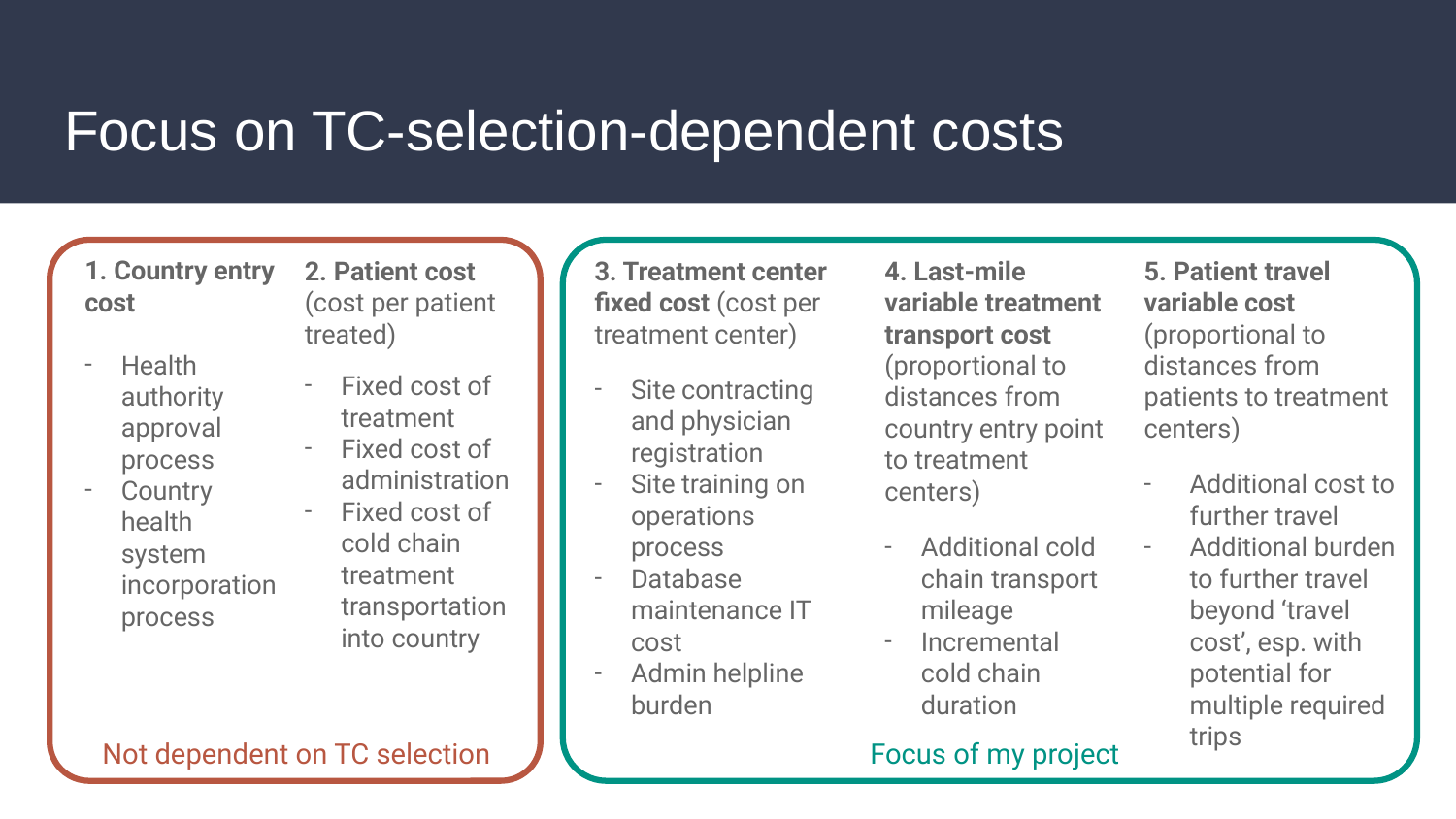

# Focus on TC-selection-dependent costs

1. Country entry cost

Health authority approval process
Country health  system incorporation process
2. Patient cost (cost per patient treated)
Fixed cost of treatment
Fixed cost of administration
Fixed cost of cold chain treatment transportation into country

3. Treatment center fixed cost (cost per treatment center)
Site contracting and physician registration
Site training on operations process
Database maintenance IT cost
Admin helpline burden
4. Last-mile variable treatment transport cost (proportional to distances from country entry point to treatment centers)
Additional cold chain transport mileage
Incremental cold chain duration
5. Patient travel variable cost (proportional to distances from patients to treatment centers)
Additional cost to further travel
Additional burden to further travel beyond ‘travel cost’, esp. with potential for multiple required trips
Not dependent on TC selection
Focus of my project